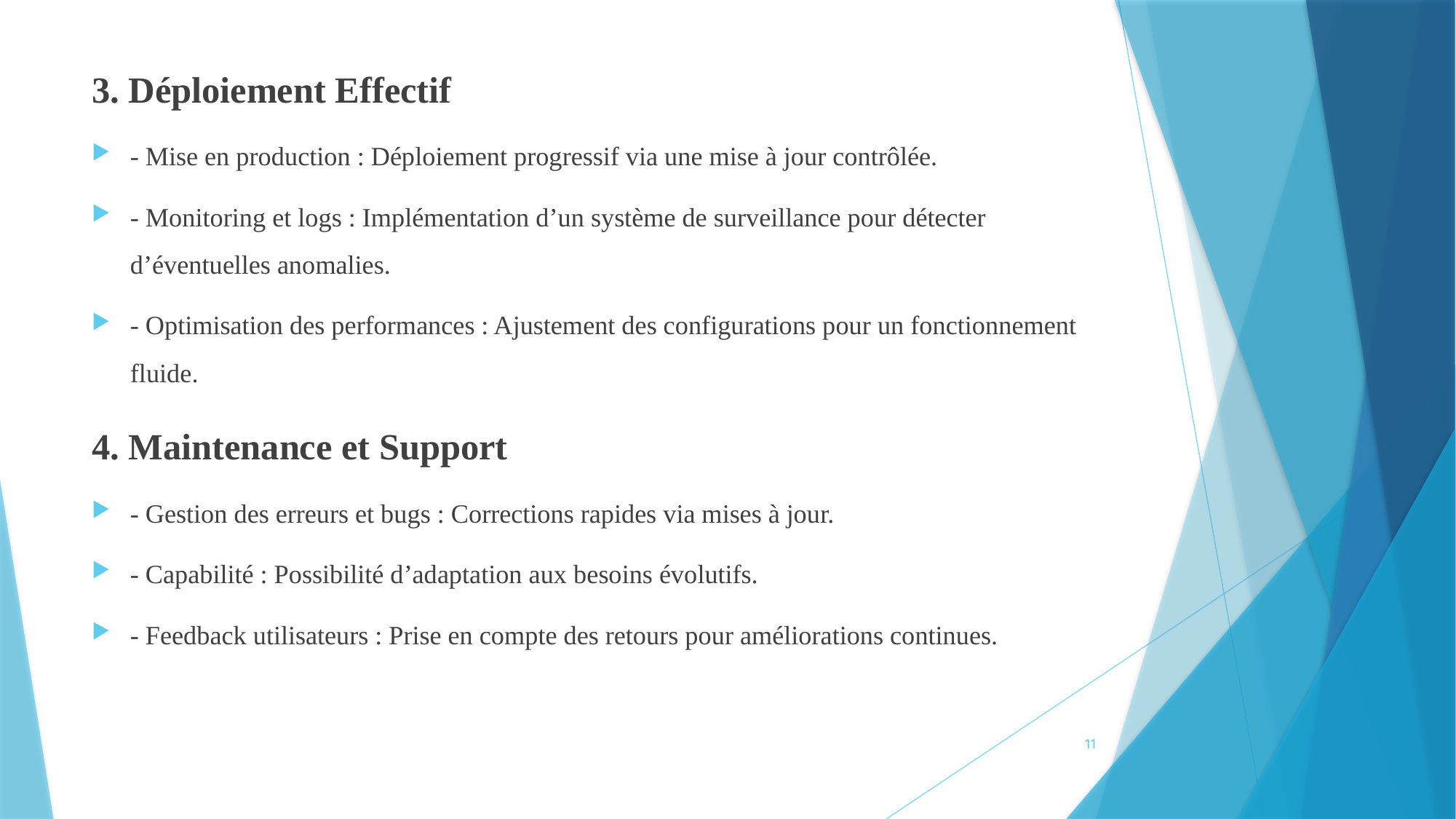

3. Déploiement Effectif
- Mise en production : Déploiement progressif via une mise à jour contrôlée.
- Monitoring et logs : Implémentation d’un système de surveillance pour détecter d’éventuelles anomalies.
- Optimisation des performances : Ajustement des configurations pour un fonctionnement fluide.
4. Maintenance et Support
- Gestion des erreurs et bugs : Corrections rapides via mises à jour.
- Capabilité : Possibilité d’adaptation aux besoins évolutifs.
- Feedback utilisateurs : Prise en compte des retours pour améliorations continues.

11